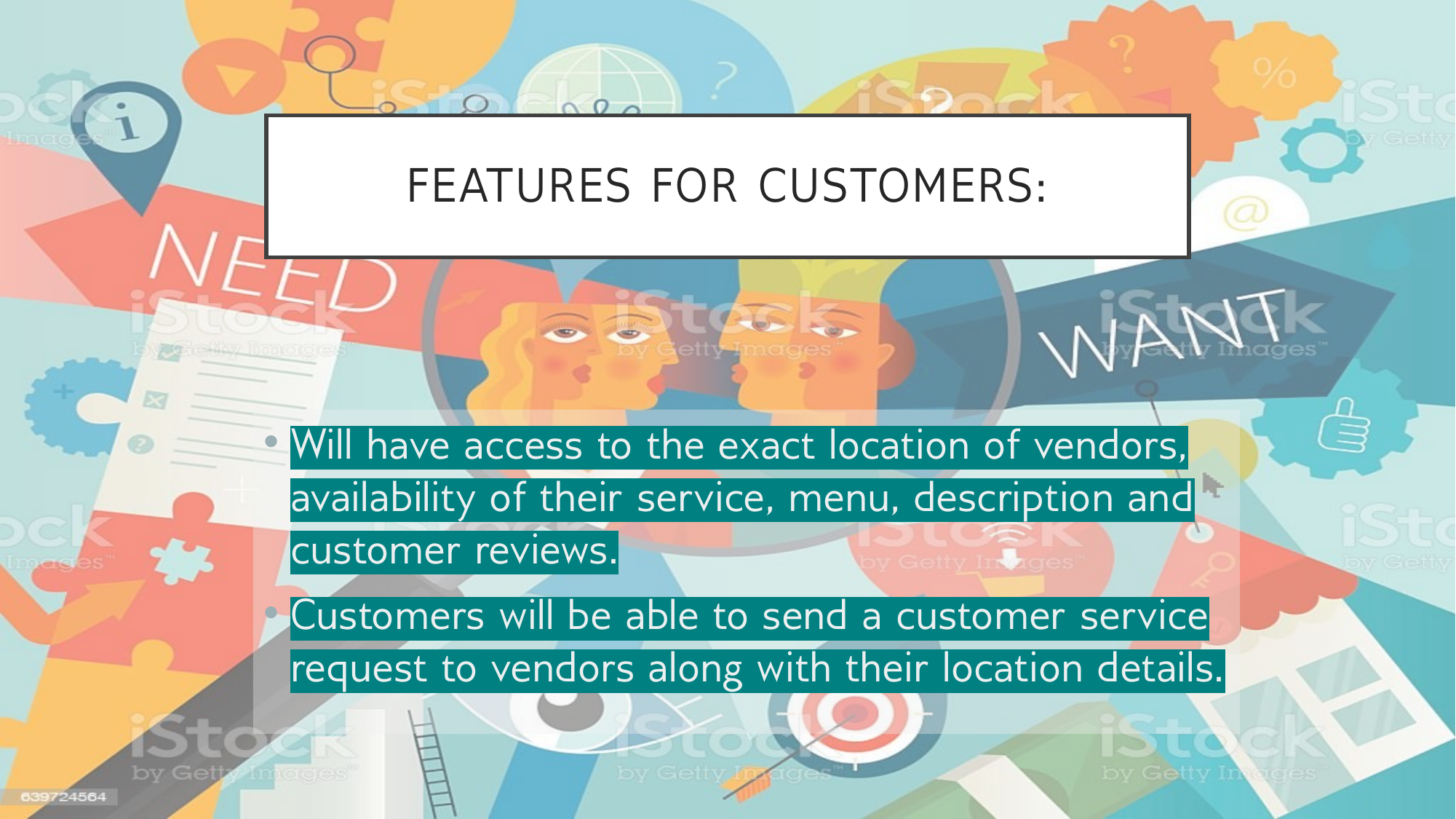

# Features for customers:
Will have access to the exact location of vendors, availability of their service, menu, description and customer reviews.
Customers will be able to send a customer service request to vendors along with their location details.